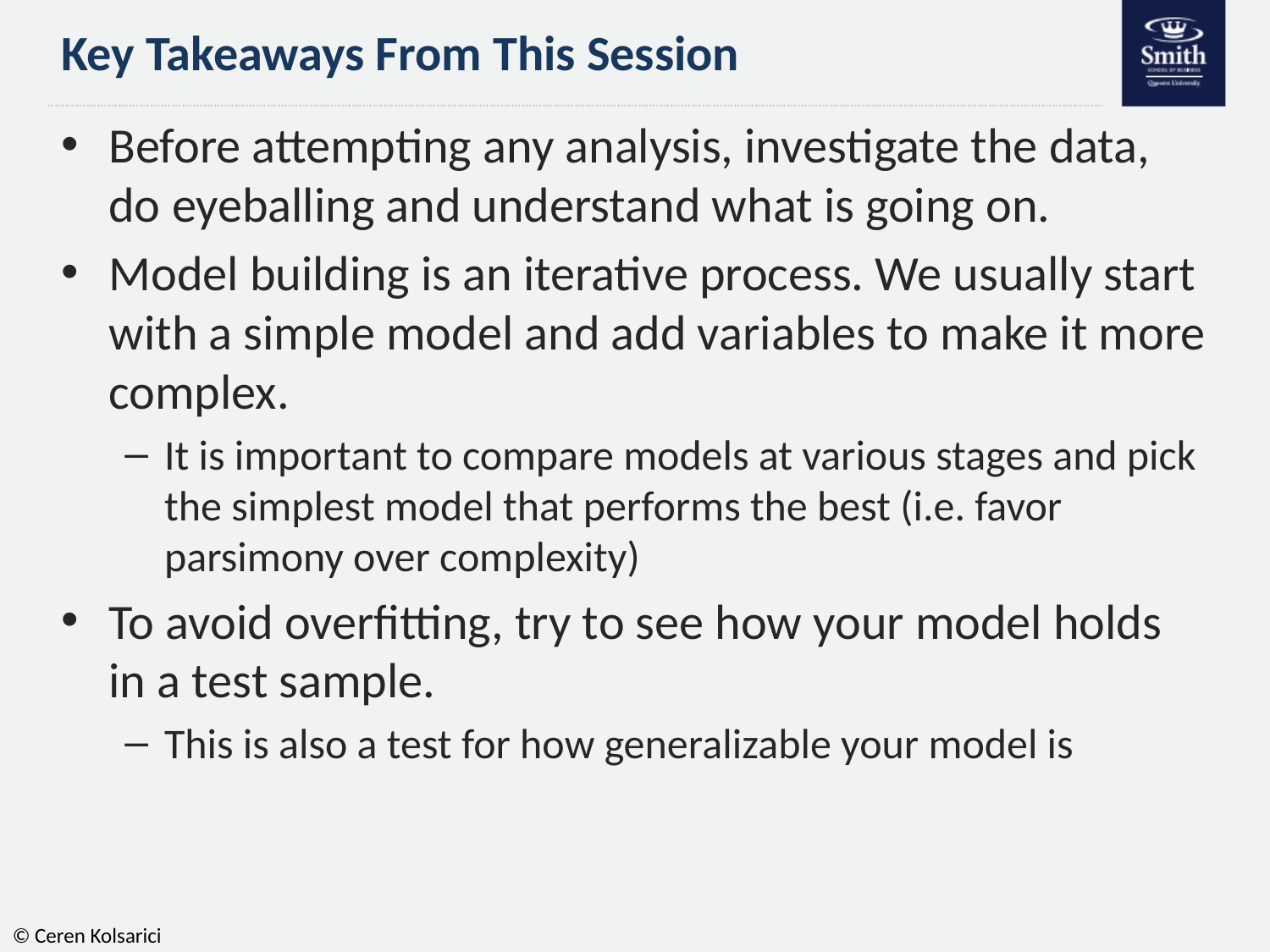

# Key Takeaways From This Session
Before attempting any analysis, investigate the data, do eyeballing and understand what is going on.
Model building is an iterative process. We usually start with a simple model and add variables to make it more complex.
It is important to compare models at various stages and pick the simplest model that performs the best (i.e. favor parsimony over complexity)
To avoid overfitting, try to see how your model holds in a test sample.
This is also a test for how generalizable your model is

© Ceren Kolsarici